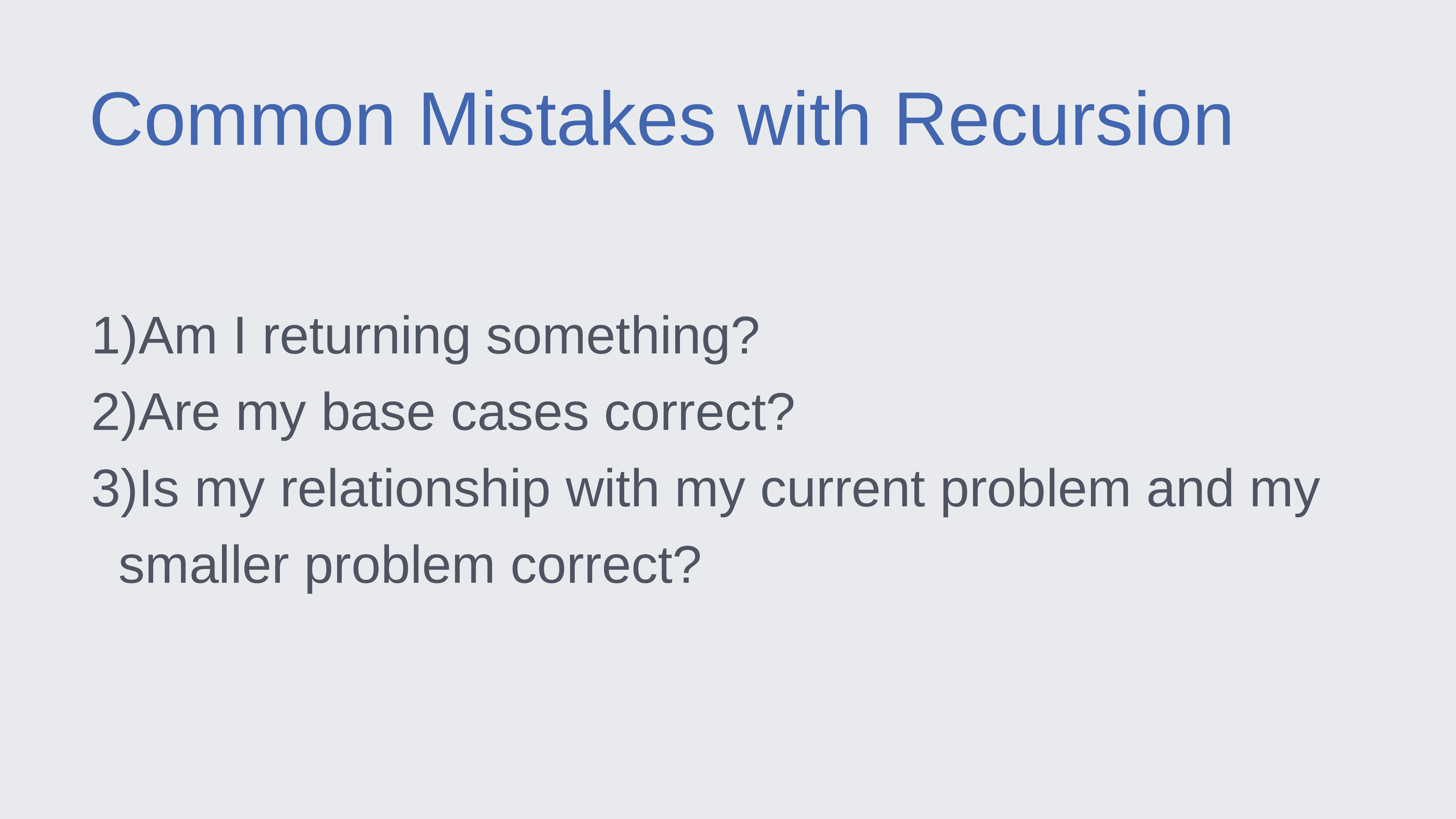

Common Mistakes with Recursion

Am I returning something?
Are my base cases correct?
Is my relationship with my current problem and my smaller problem correct?